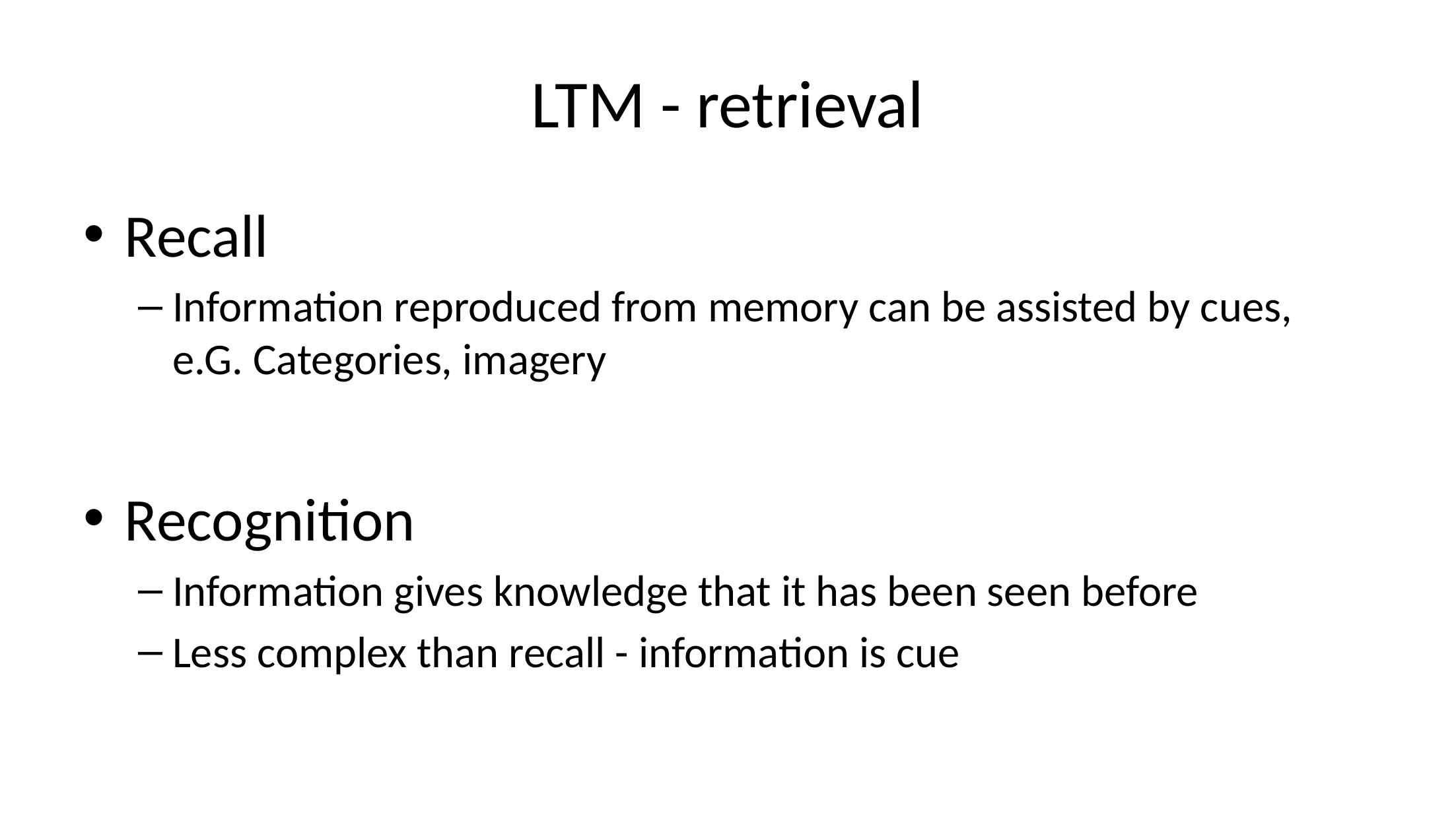

# LTM - retrieval
Recall
Information reproduced from memory can be assisted by cues, e.G. Categories, imagery

Recognition
Information gives knowledge that it has been seen before
Less complex than recall - information is cue